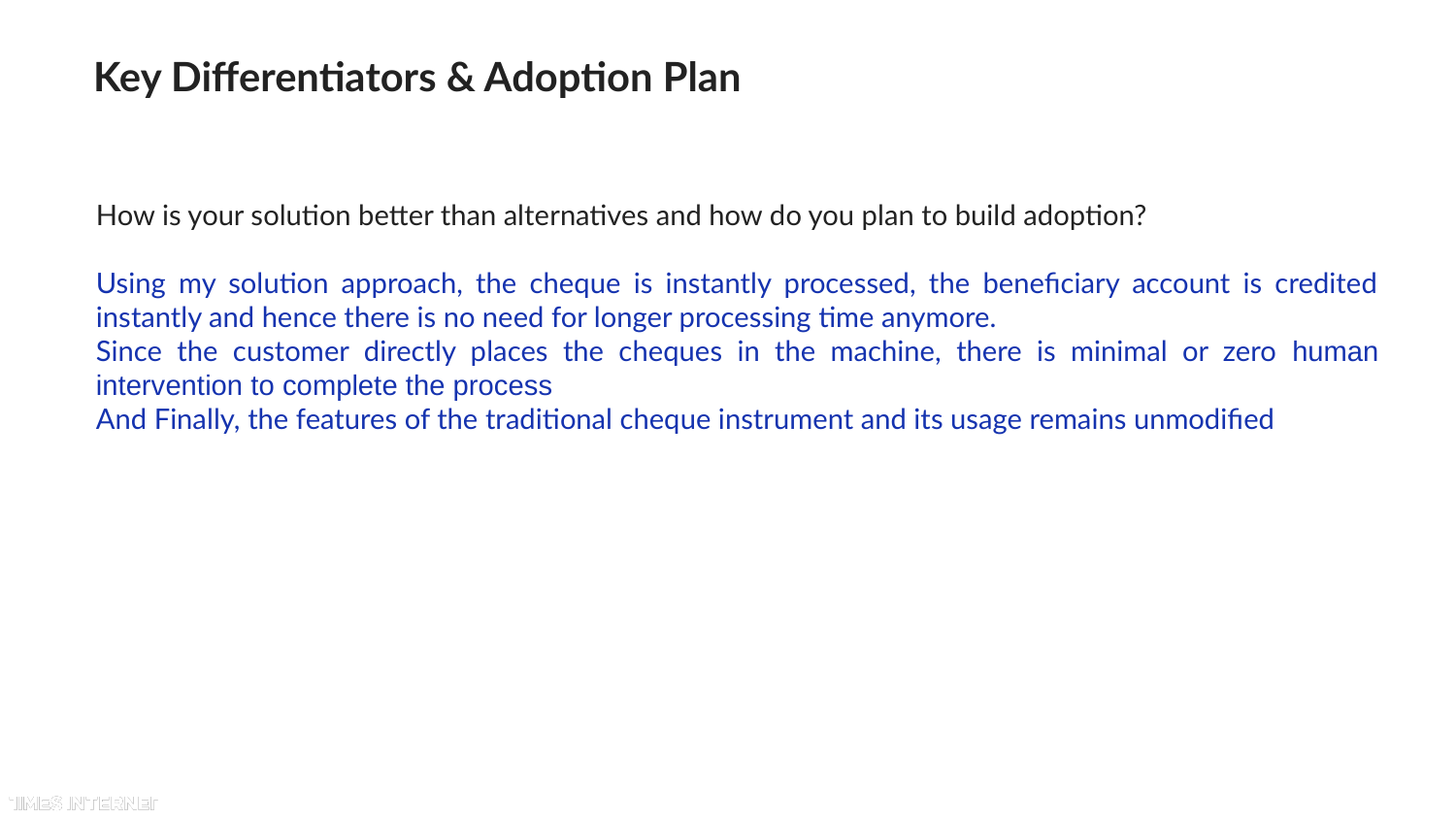

# Key Differentiators & Adoption Plan
How is your solution better than alternatives and how do you plan to build adoption?

Using my solution approach, the cheque is instantly processed, the beneficiary account is credited instantly and hence there is no need for longer processing time anymore.
Since the customer directly places the cheques in the machine, there is minimal or zero human intervention to complete the process
And Finally, the features of the traditional cheque instrument and its usage remains unmodified